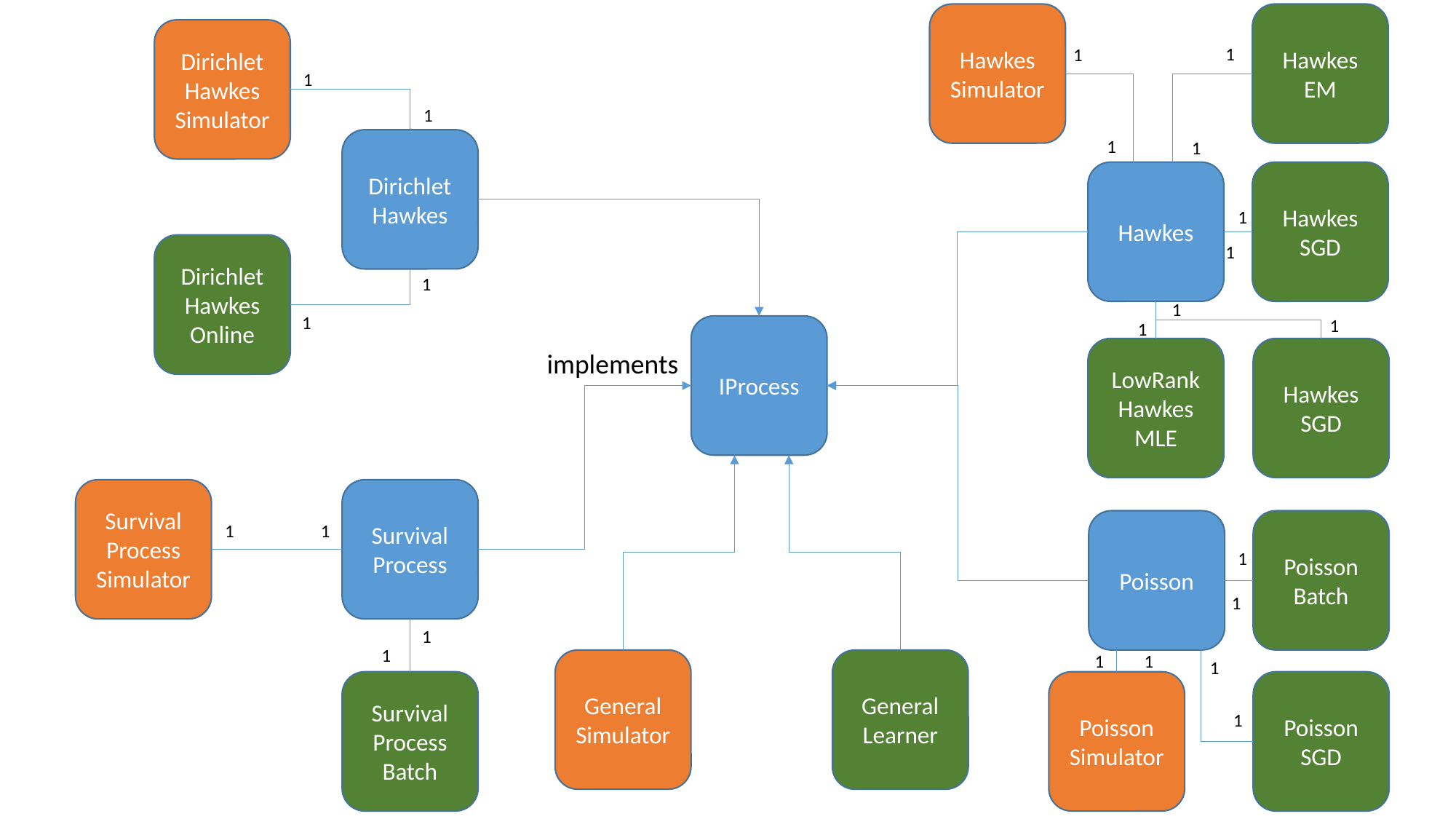

Hawkes
Simulator
Hawkes
EM
Dirichlet Hawkes
Simulator
1
1
1
1
1
Dirichlet Hawkes
1
Hawkes
SGD
Hawkes
1
Dirichlet
Hawkes
Online
1
1
1
1
1
1
IProcess
LowRankHawkes
MLE
Hawkes
SGD
implements
Survival
Process
Simulator
Survival
Process
Poisson
Poisson
Batch
1
1
1
1
1
1
1
1
General Learner
General Simulator
1
Survival
Process
Batch
Poisson
Simulator
Poisson
SGD
1